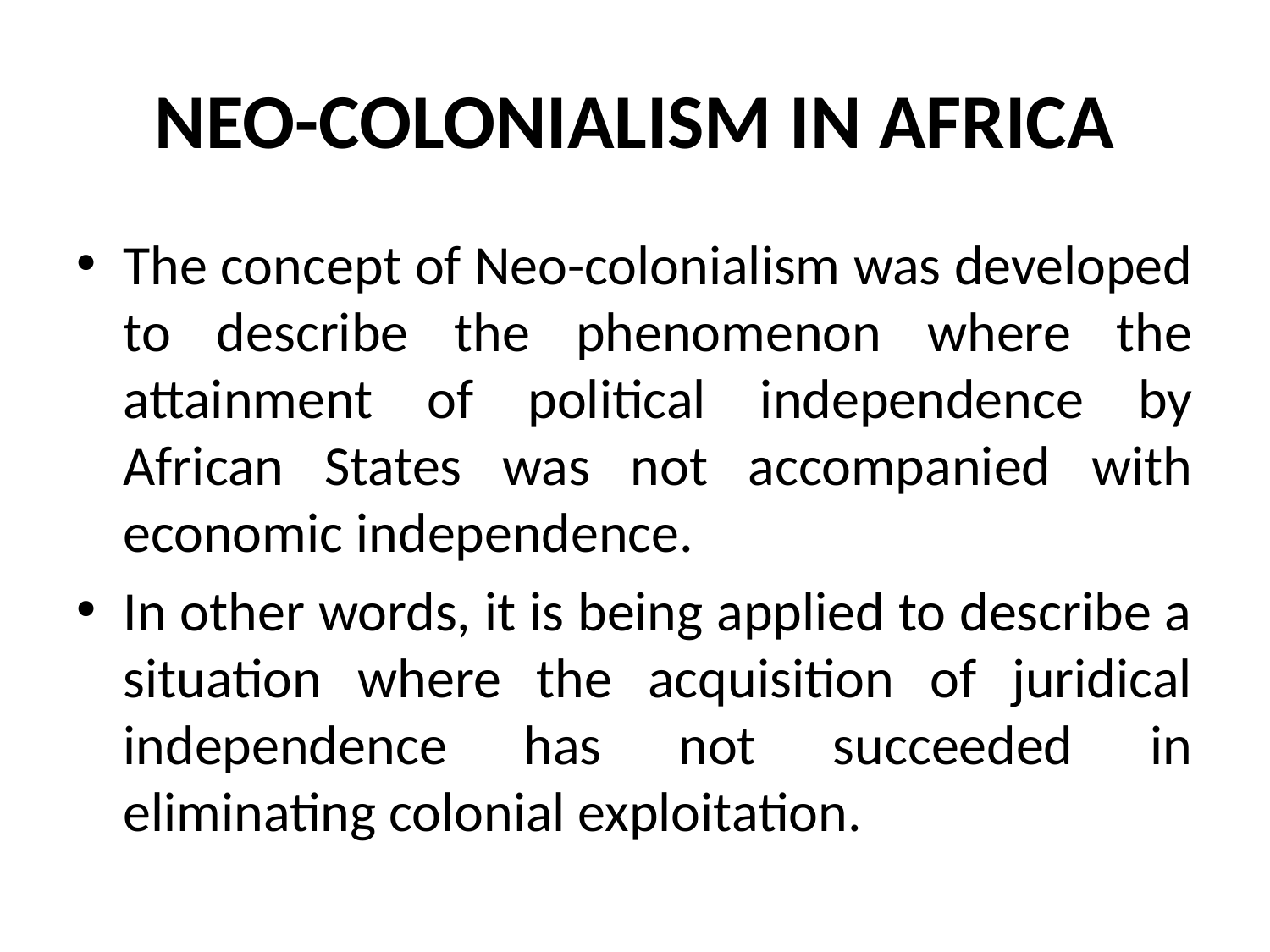

# NEO-COLONIALISM IN AFRICA
The concept of Neo-colonialism was developed to describe the phenomenon where the attainment of political independence by African States was not accompanied with economic independence.
In other words, it is being applied to describe a situation where the acquisition of juridical independence has not succeeded in eliminating colonial exploitation.